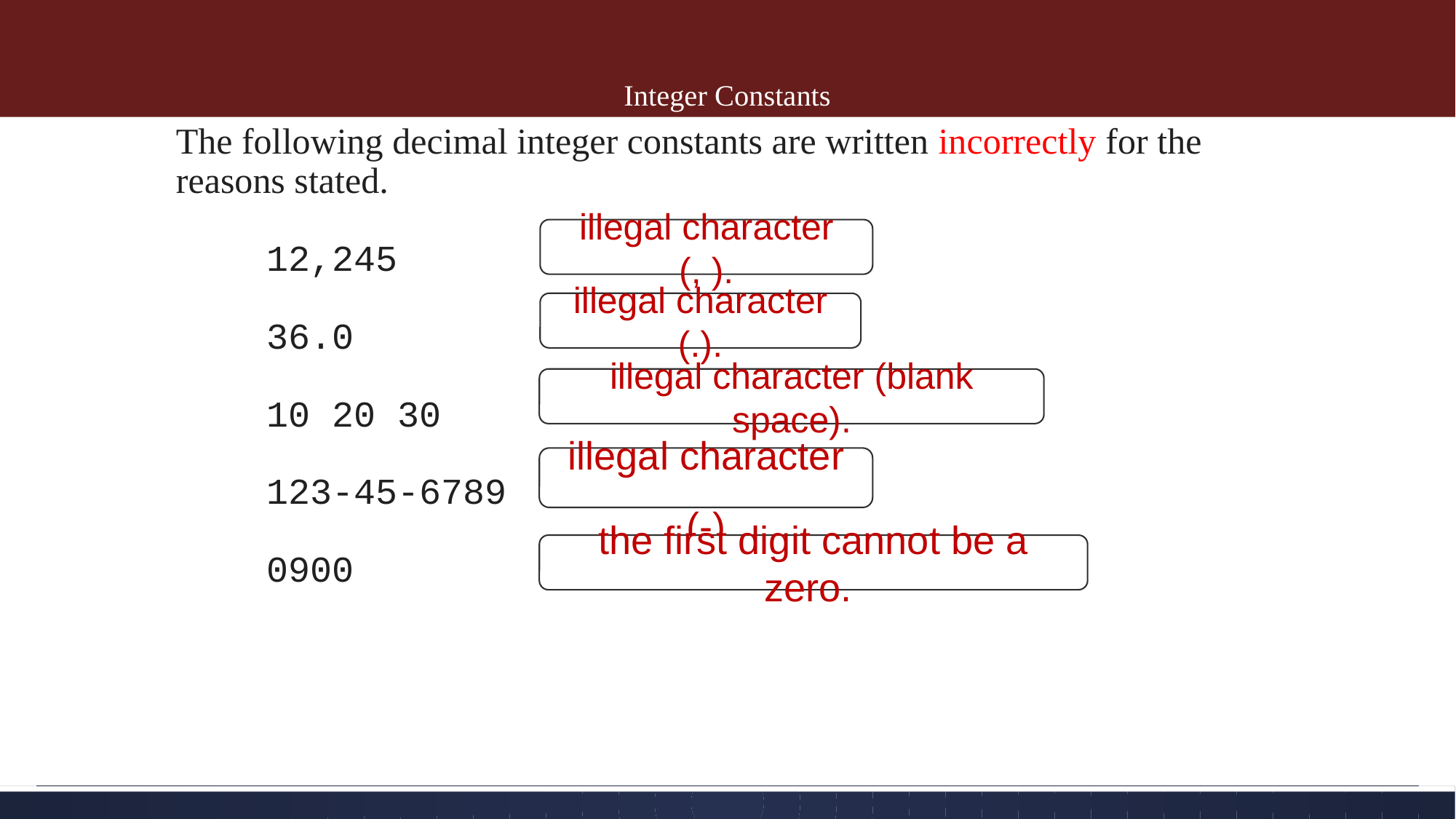

# Integer Constants
The following decimal integer constants are written incorrectly for the reasons stated.
12,245
36.0
10 20 30
123-45-6789
0900

illegal character (, ).
illegal character (.).
illegal character (blank space).
illegal character (-)
the first digit cannot be a zero.